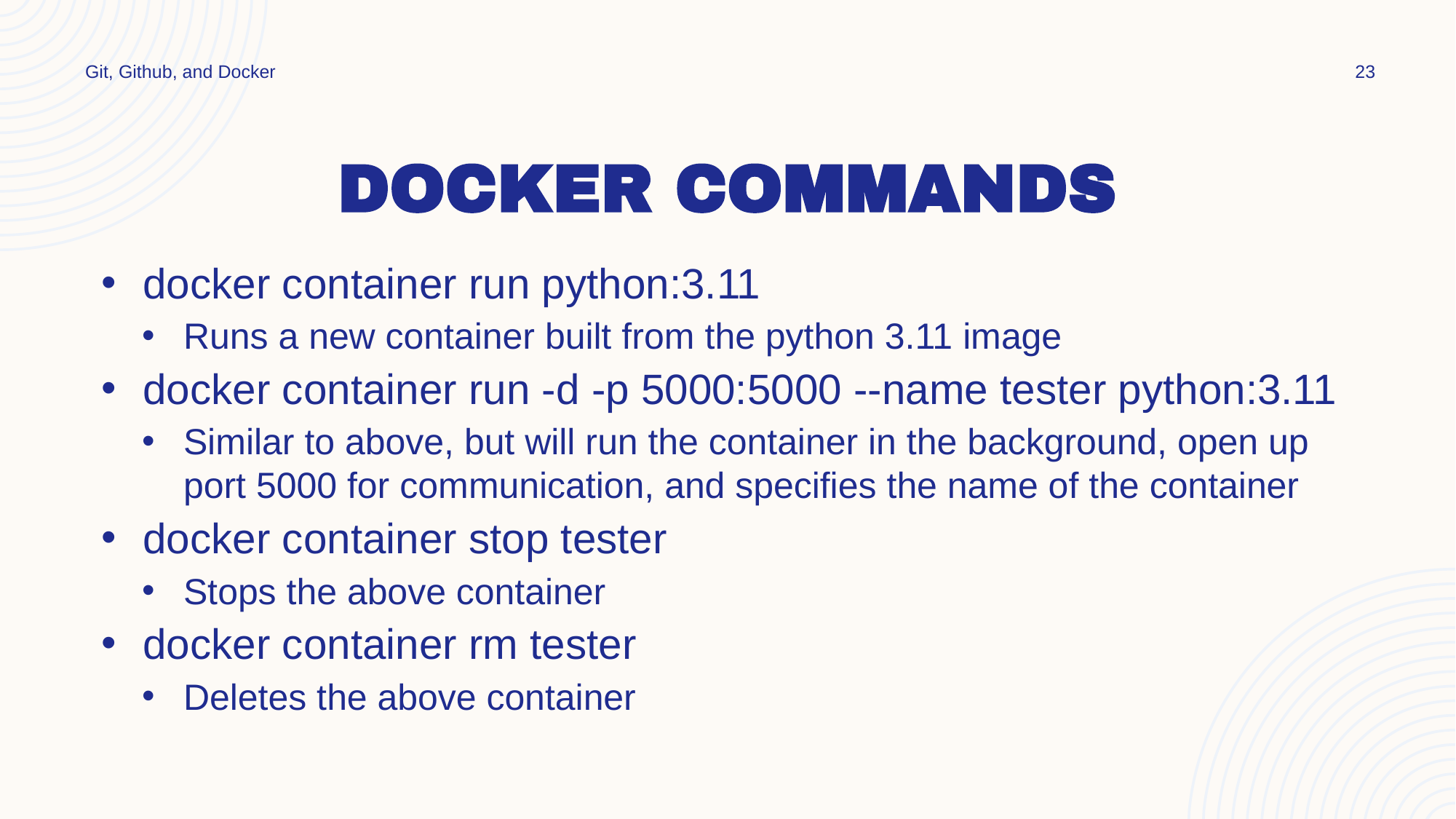

Git, Github, and Docker
23
# Docker commands
docker container run python:3.11
Runs a new container built from the python 3.11 image
docker container run -d -p 5000:5000 --name tester python:3.11
Similar to above, but will run the container in the background, open up port 5000 for communication, and specifies the name of the container
docker container stop tester
Stops the above container
docker container rm tester
Deletes the above container